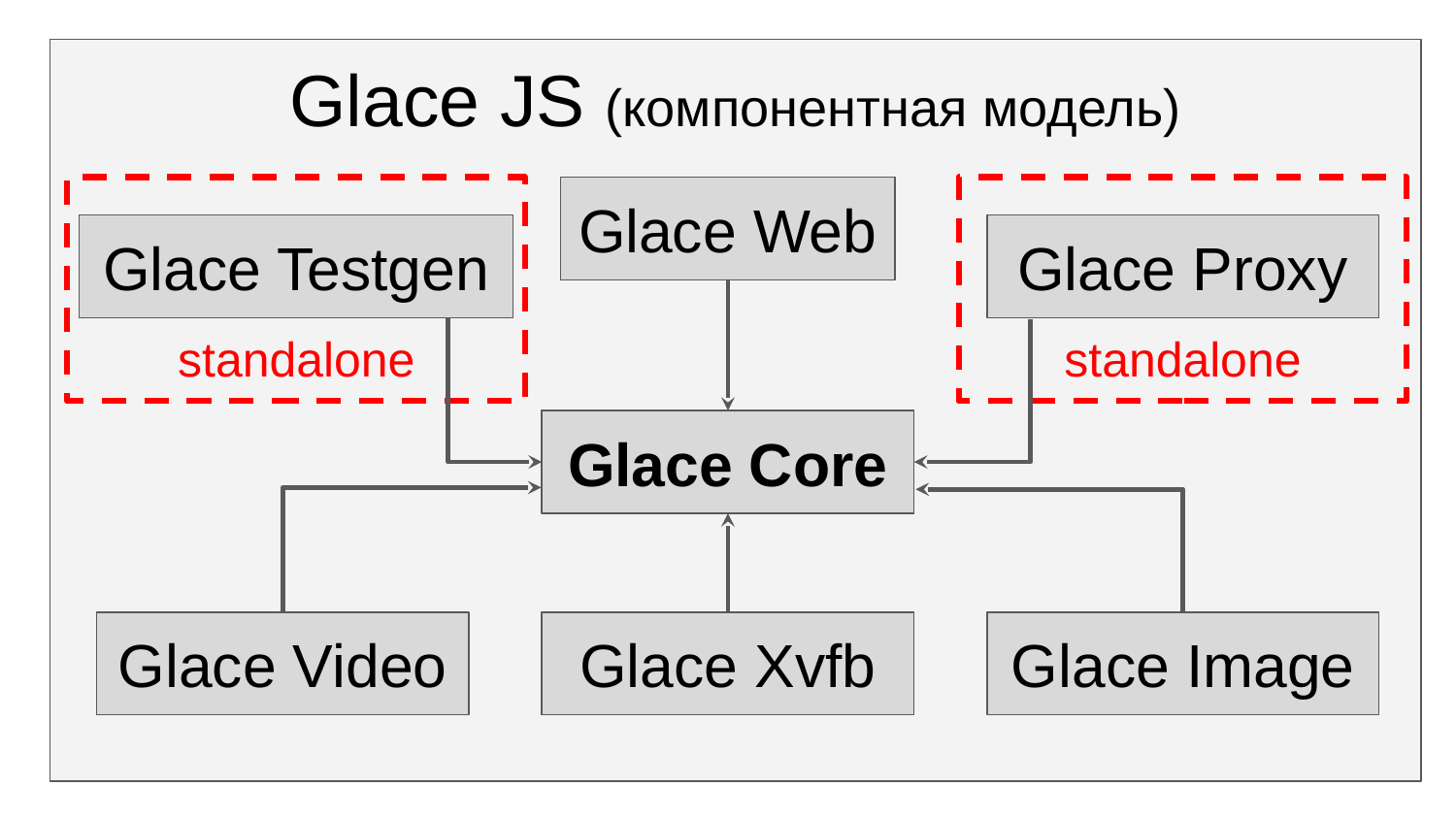

Glace JS (компонентная модель)
standalone
Glace Web
standalone
Glace Testgen
Glace Proxy
Glace Core
Glace Video
Glace Xvfb
Glace Image